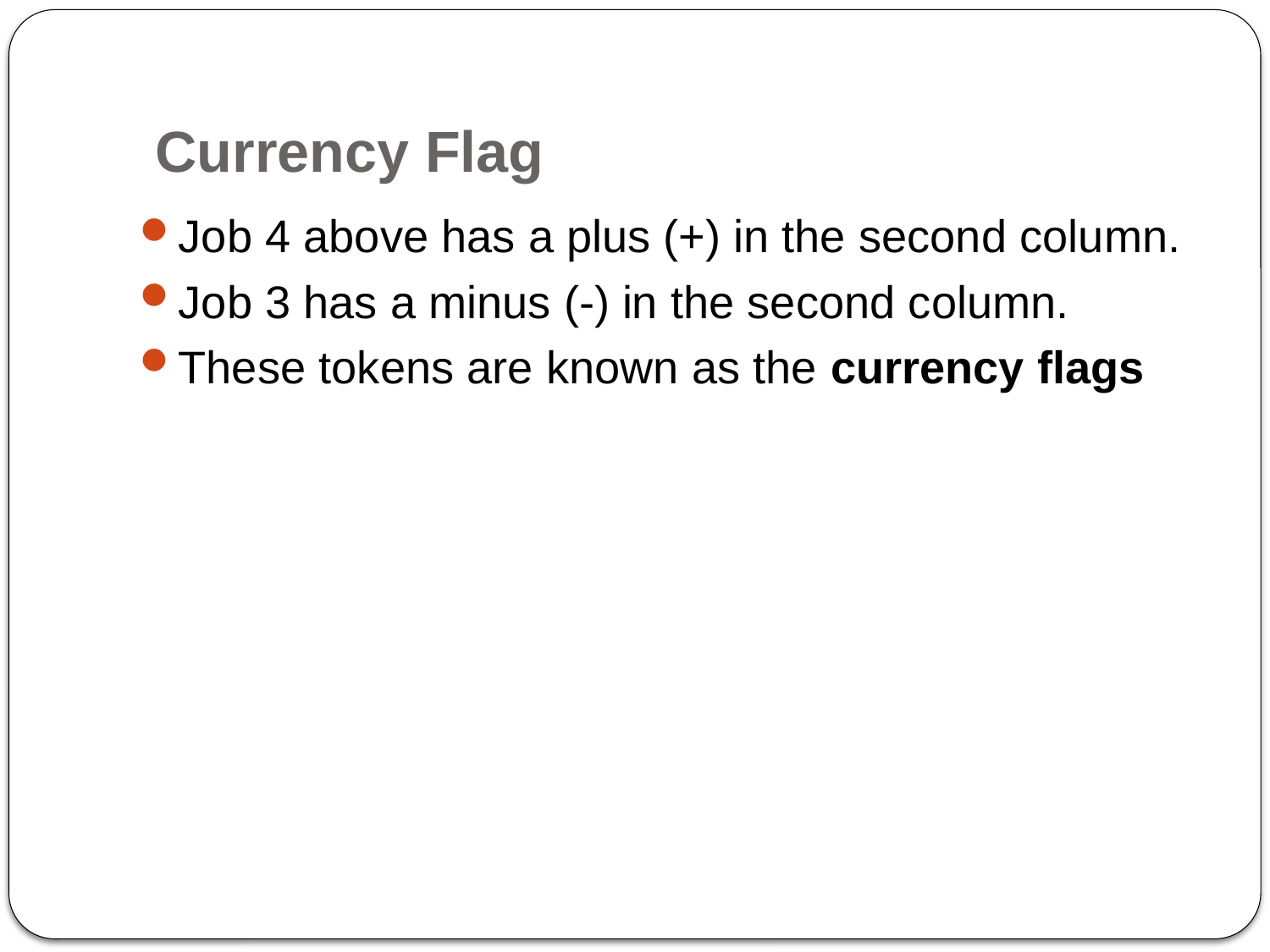

# Currency Flag
Job 4 above has a plus (+) in the second column.
Job 3 has a minus (-) in the second column.
These tokens are known as the currency flags